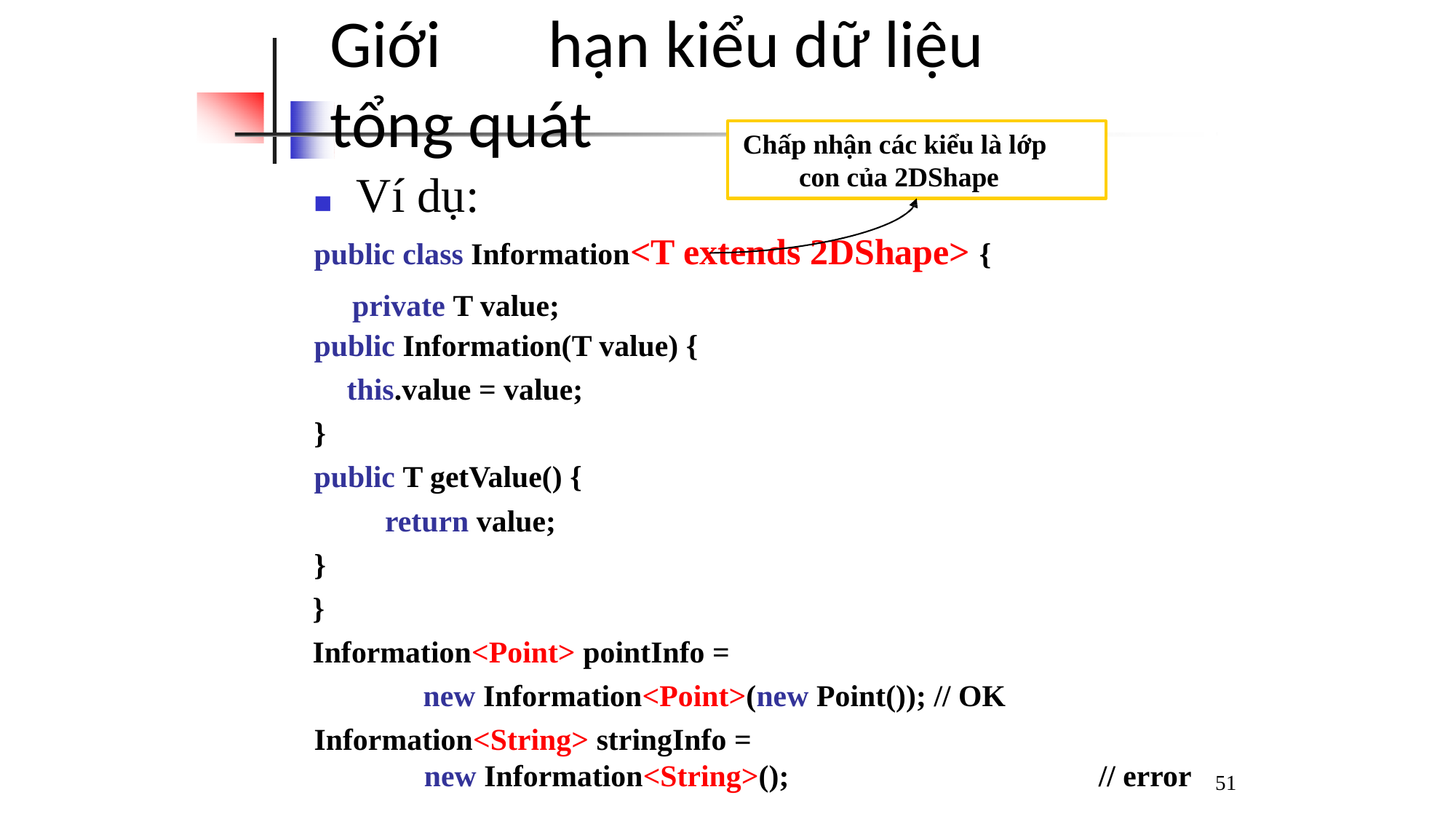

# Giới	hạn kiểu dữ liệu tổng quát

Chấp nhận các kiểu là lớp  con của 2DShape
◼	Ví dụ:
public class Information<T extends 2DShape> {
	private T value;
public Information(T value) {
this.value = value;
}
public T getValue() {
return value;
}
}
Information<Point> pointInfo =
new Information<Point>(new Point()); // OK  Information<String> stringInfo =

new Information<String>();	// error
51